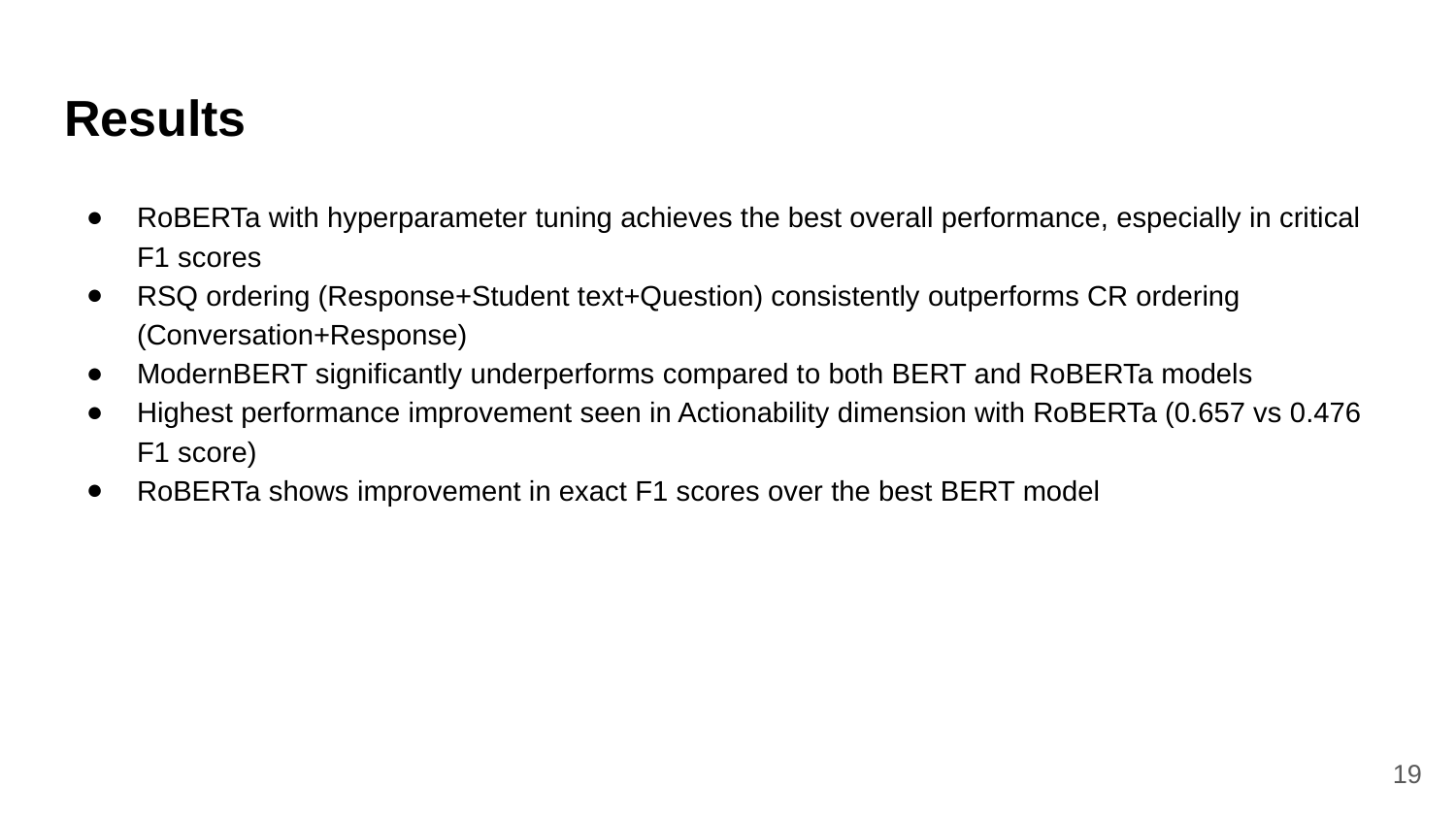

# Results

RoBERTa with hyperparameter tuning achieves the best overall performance, especially in critical F1 scores
RSQ ordering (Response+Student text+Question) consistently outperforms CR ordering (Conversation+Response)
ModernBERT significantly underperforms compared to both BERT and RoBERTa models
Highest performance improvement seen in Actionability dimension with RoBERTa (0.657 vs 0.476 F1 score)
RoBERTa shows improvement in exact F1 scores over the best BERT model
19